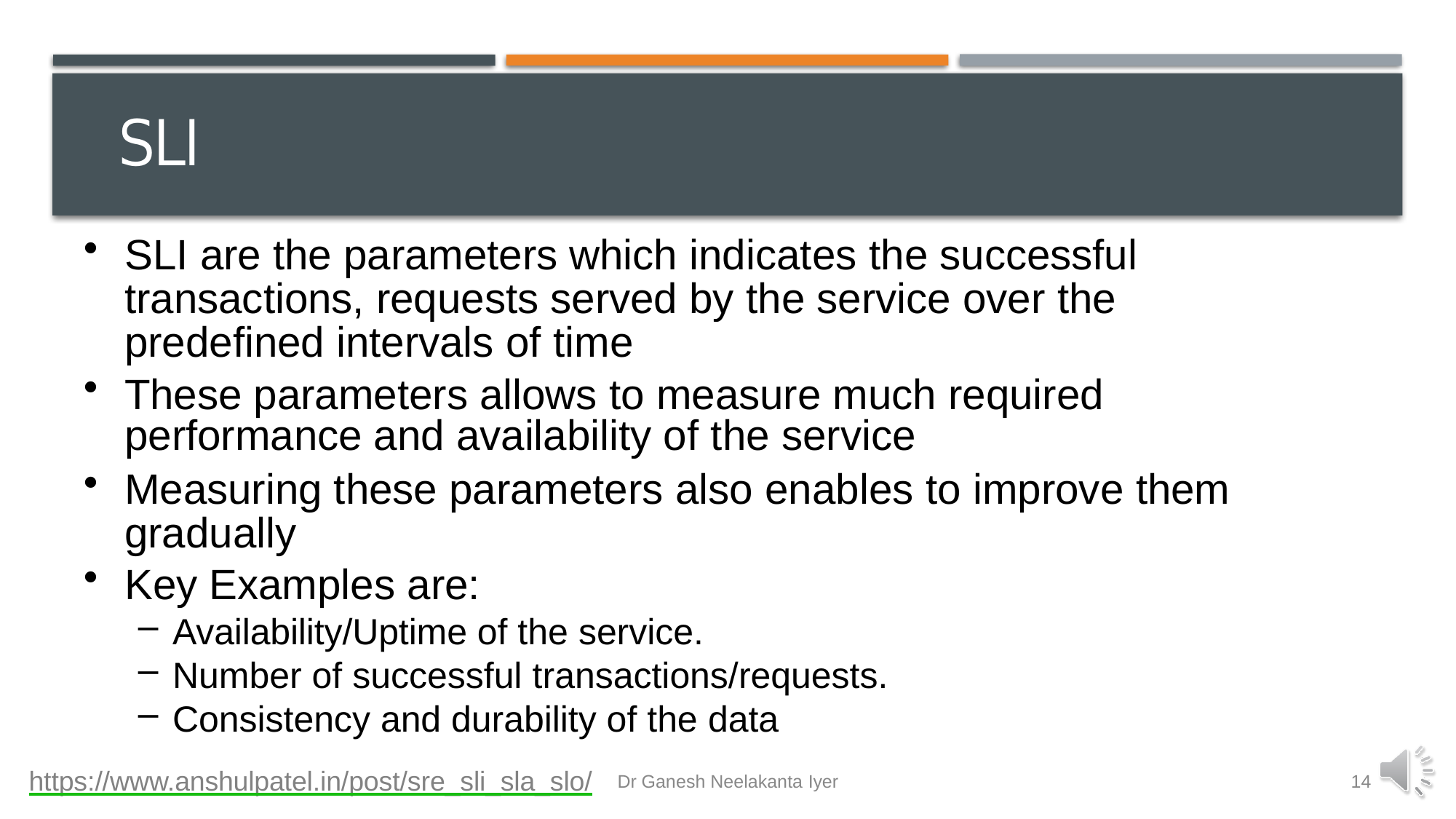

# SLI
SLI are the parameters which indicates the successful  transactions, requests served by the service over the  predefined intervals of time
These parameters allows to measure much required  performance and availability of the service
Measuring these parameters also enables to improve them  gradually
Key Examples are:
Availability/Uptime of the service.
Number of successful transactions/requests.
Consistency and durability of the data

https://www.anshulpatel.in/post/sre_sli_sla_slo/
Dr Ganesh Neelakanta Iyer
14